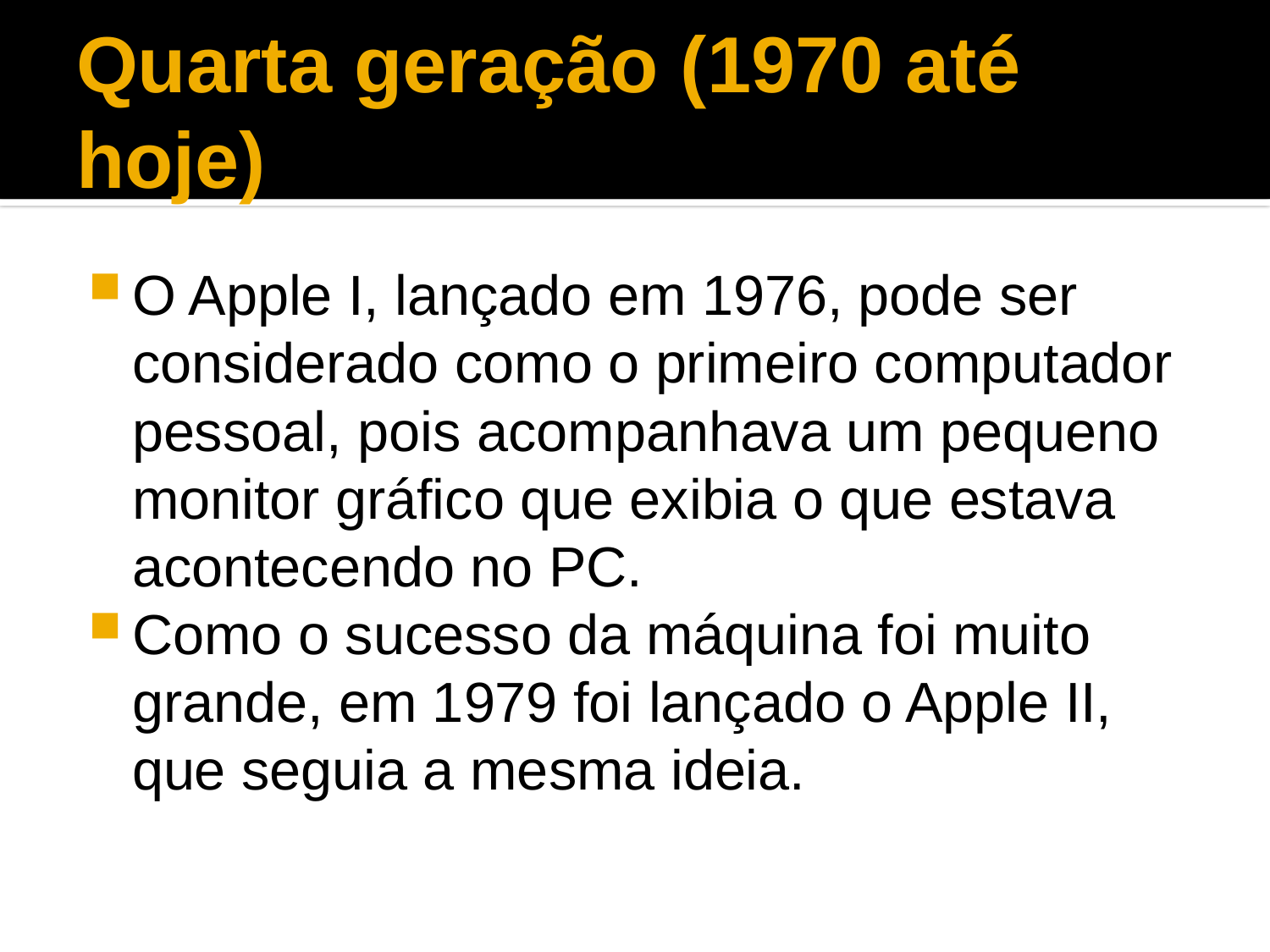

# Quarta geração (1970 até hoje)
O Apple I, lançado em 1976, pode ser considerado como o primeiro computador pessoal, pois acompanhava um pequeno monitor gráfico que exibia o que estava acontecendo no PC.
Como o sucesso da máquina foi muito grande, em 1979 foi lançado o Apple II, que seguia a mesma ideia.